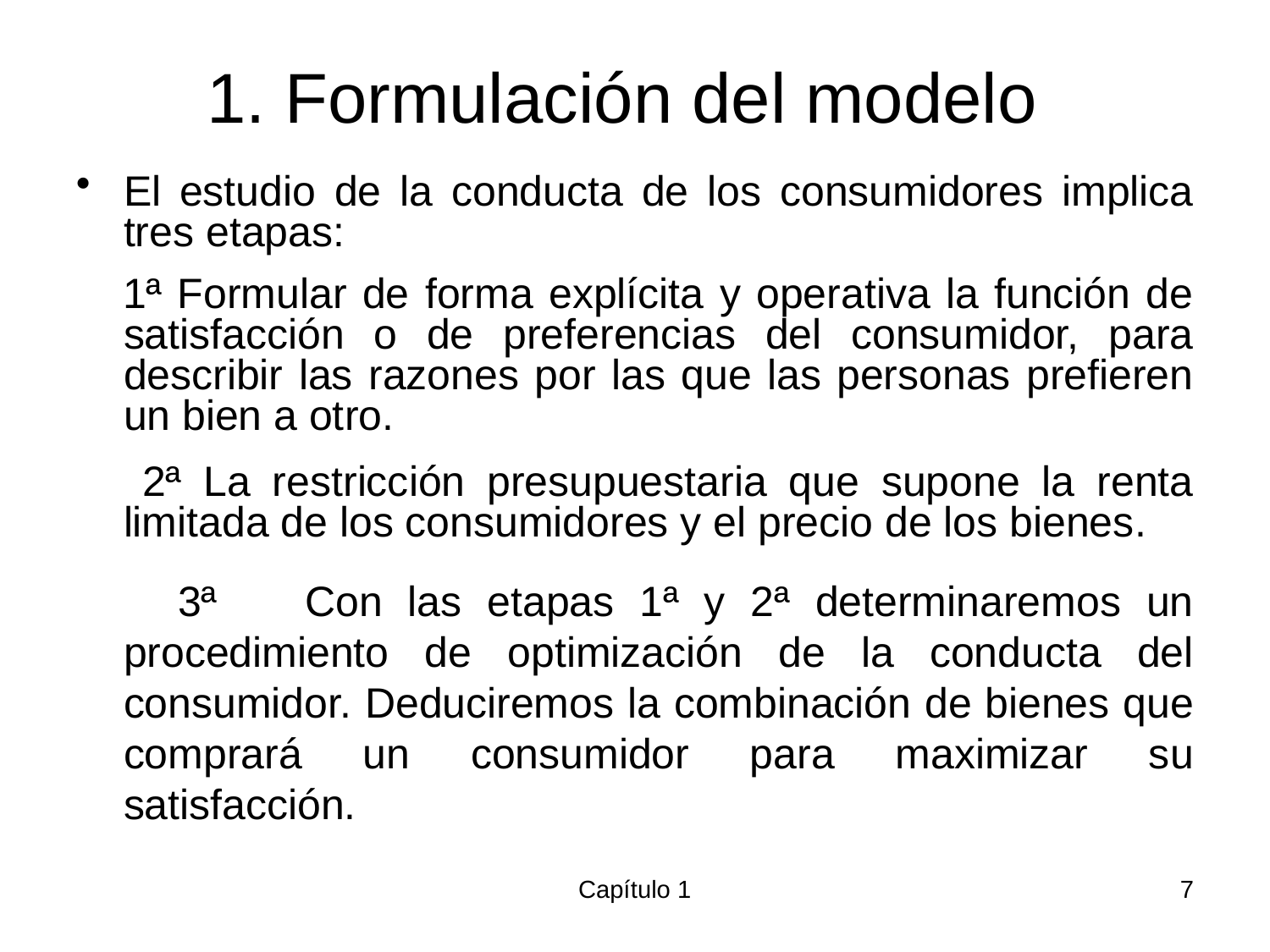

# 1. Formulación del modelo
El estudio de la conducta de los consumidores implica tres etapas:
   1ª Formular de forma explícita y operativa la función de satisfacción o de preferencias del consumidor, para describir las razones por las que las personas prefieren un bien a otro.
   2ª La restricción presupuestaria que supone la renta limitada de los consumidores y el precio de los bienes.
    3ª	Con las etapas 1ª y 2ª determinaremos un procedimiento de optimización de la conducta del consumidor. Deduciremos la combinación de bienes que comprará un consumidor para maximizar su satisfacción.
Capítulo 1
7